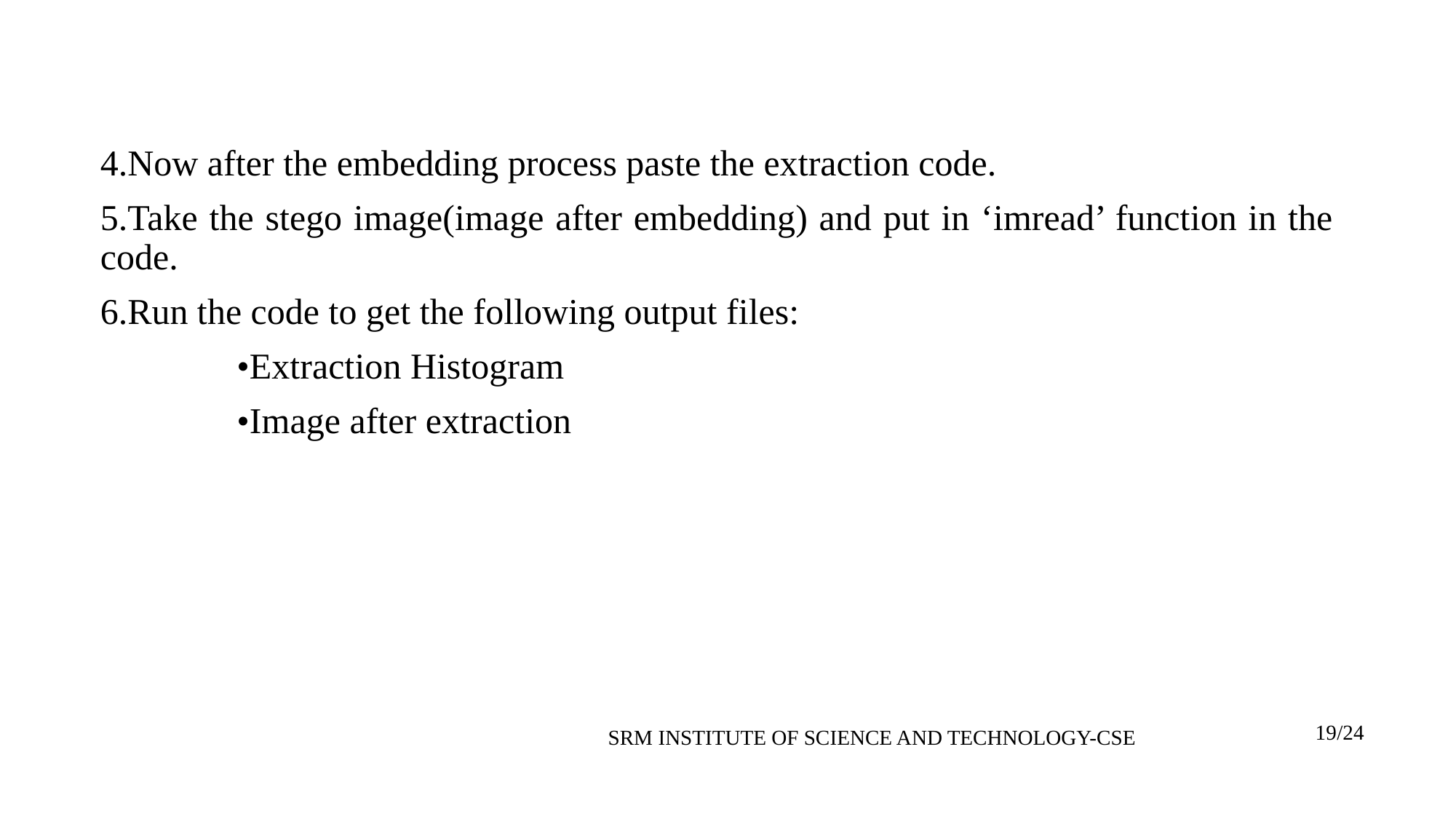

4.Now after the embedding process paste the extraction code.
5.Take the stego image(image after embedding) and put in ‘imread’ function in the code.
6.Run the code to get the following output files:
               •Extraction Histogram
               •Image after extraction

19/24

SRM INSTITUTE OF SCIENCE AND TECHNOLOGY-CSE